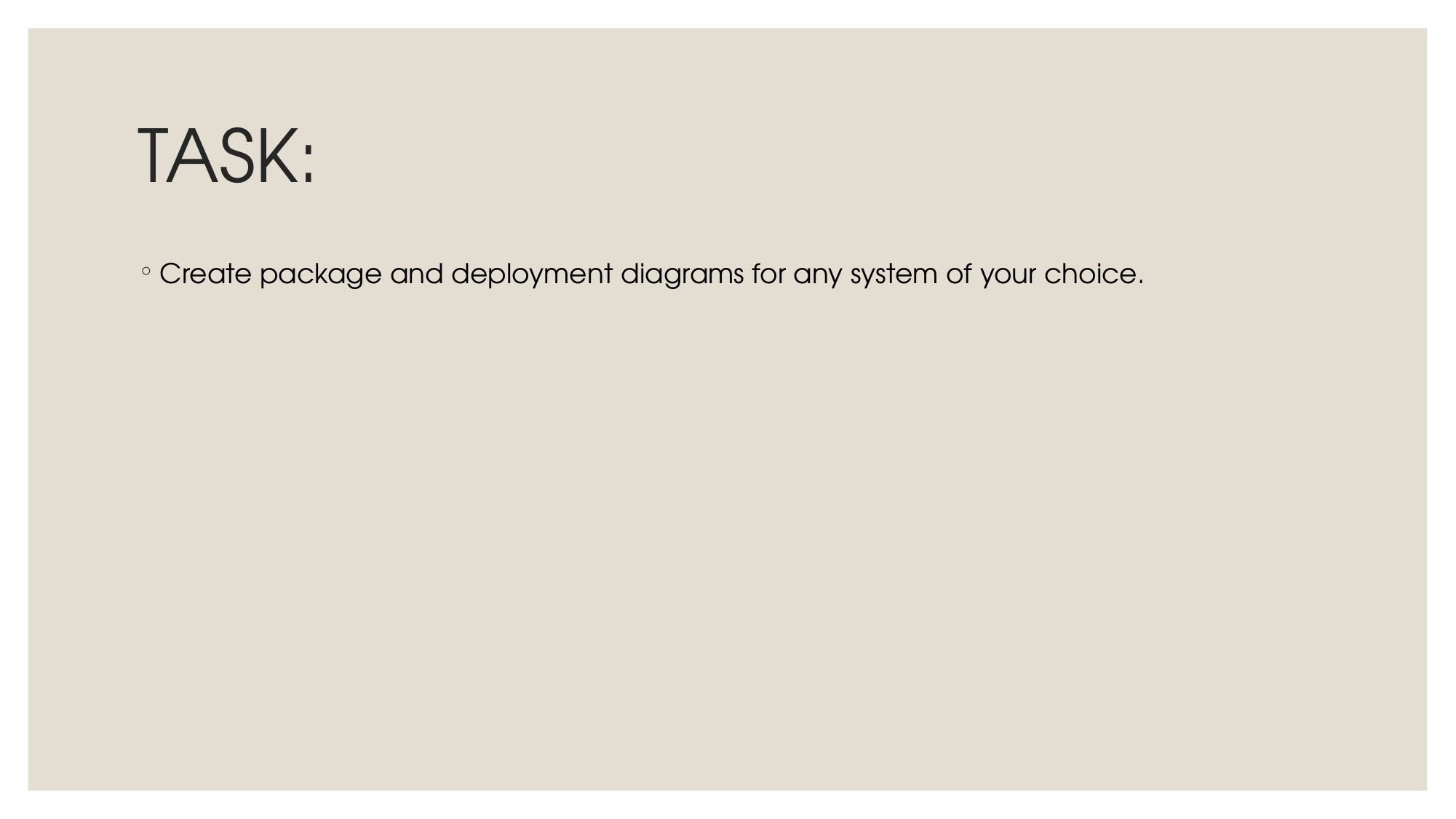

# TASK:
Create package and deployment diagrams for any system of your choice.